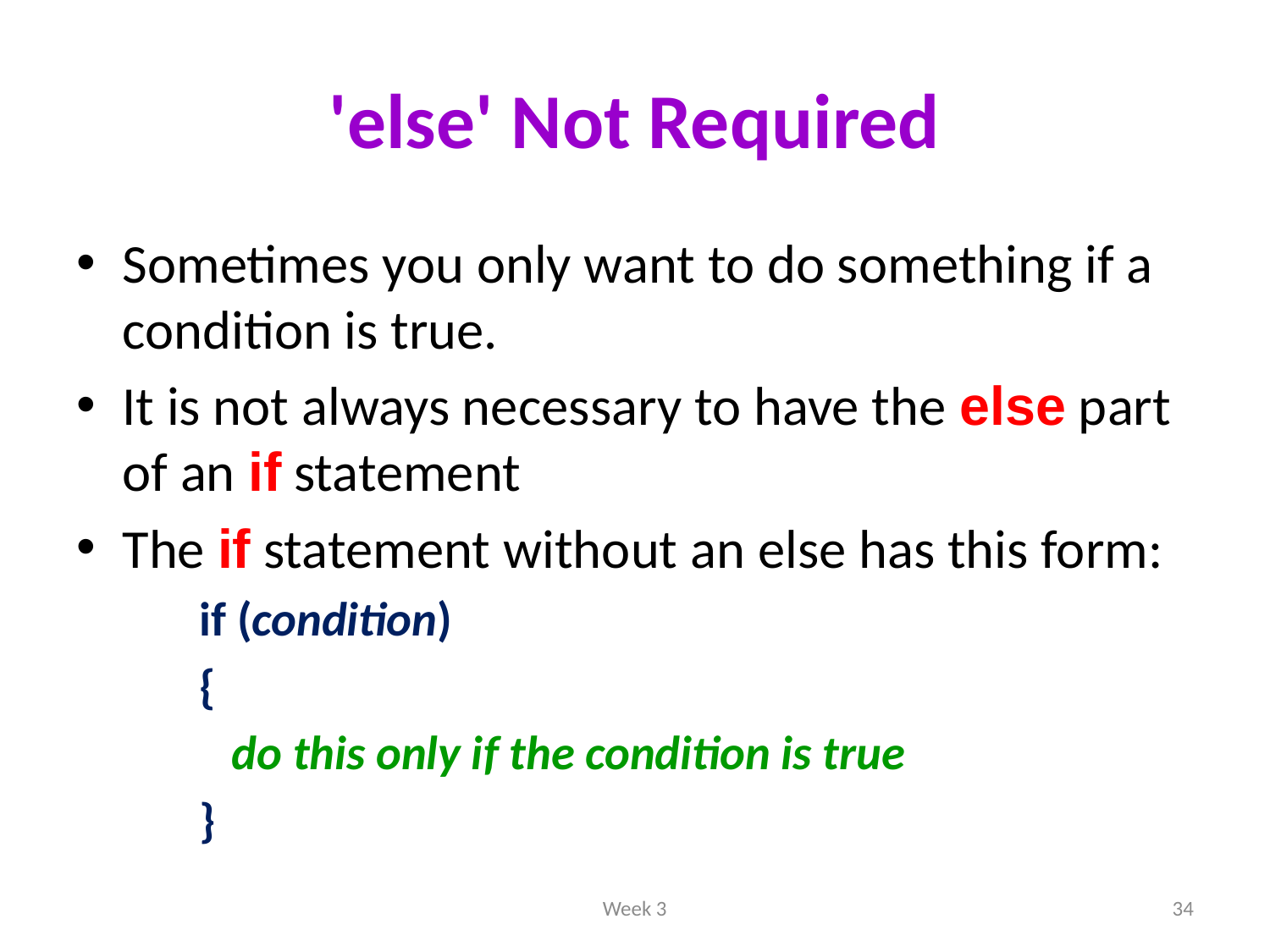

# 'else' Not Required
Sometimes you only want to do something if a condition is true.
It is not always necessary to have the else part of an if statement
The if statement without an else has this form:
if (condition)
{
   do this only if the condition is true
}
Week 3
34